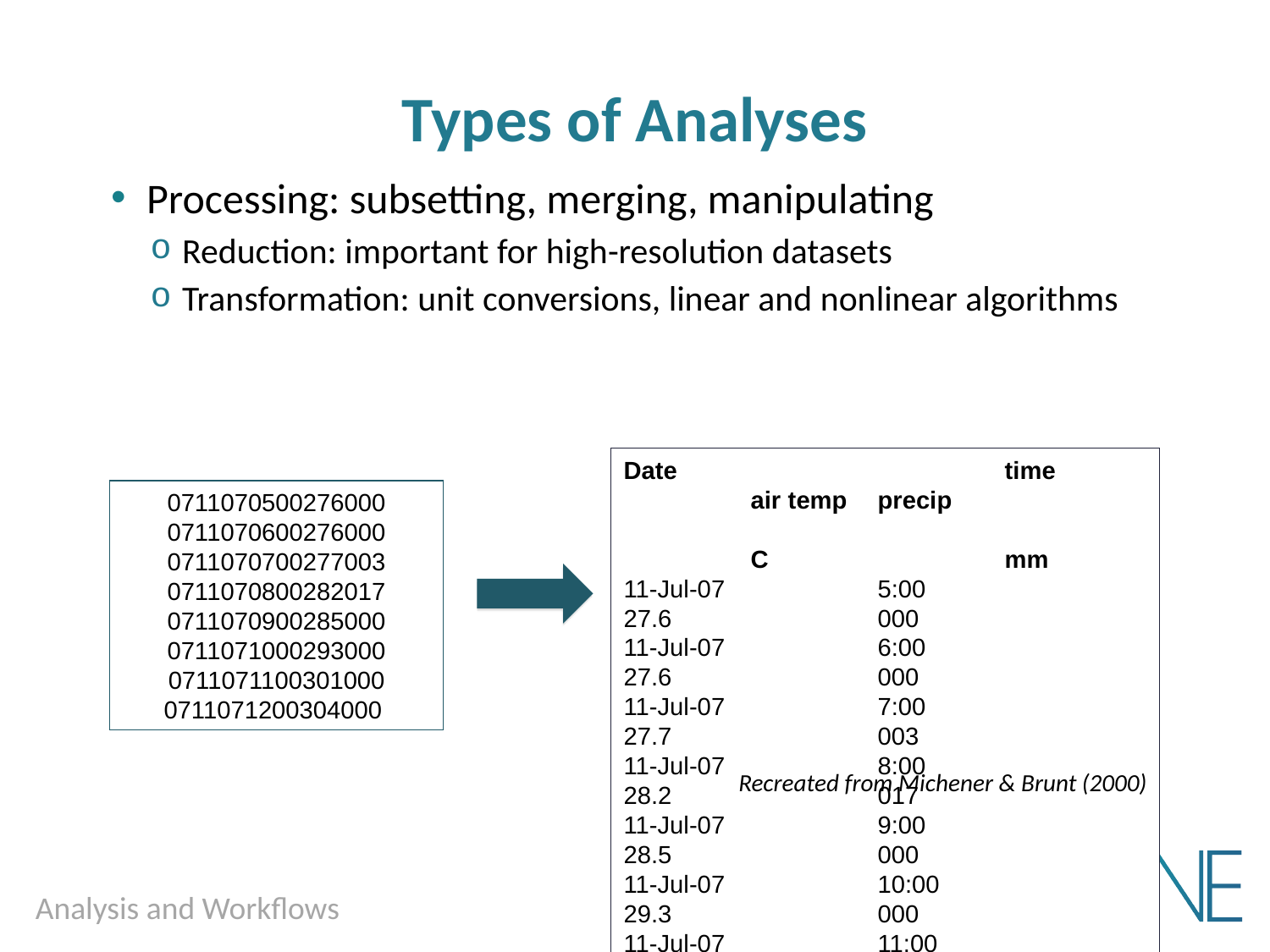

# Types of Analyses
Processing: subsetting, merging, manipulating
Reduction: important for high-resolution datasets
Transformation: unit conversions, linear and nonlinear algorithms

Date			time		air temp	precip
					C		mm
11-Jul-07		5:00		27.6		000
11-Jul-07		6:00		27.6		000
11-Jul-07		7:00		27.7		003
11-Jul-07		8:00		28.2		017
11-Jul-07		9:00		28.5		000
11-Jul-07		10:00		29.3		000
11-Jul-07		11:00		30.1		000
11-Jul-07		12:00		30.4		000
0711070500276000 0711070600276000 0711070700277003 0711070800282017 0711070900285000 0711071000293000 0711071100301000 0711071200304000

Recreated from Michener & Brunt (2000)